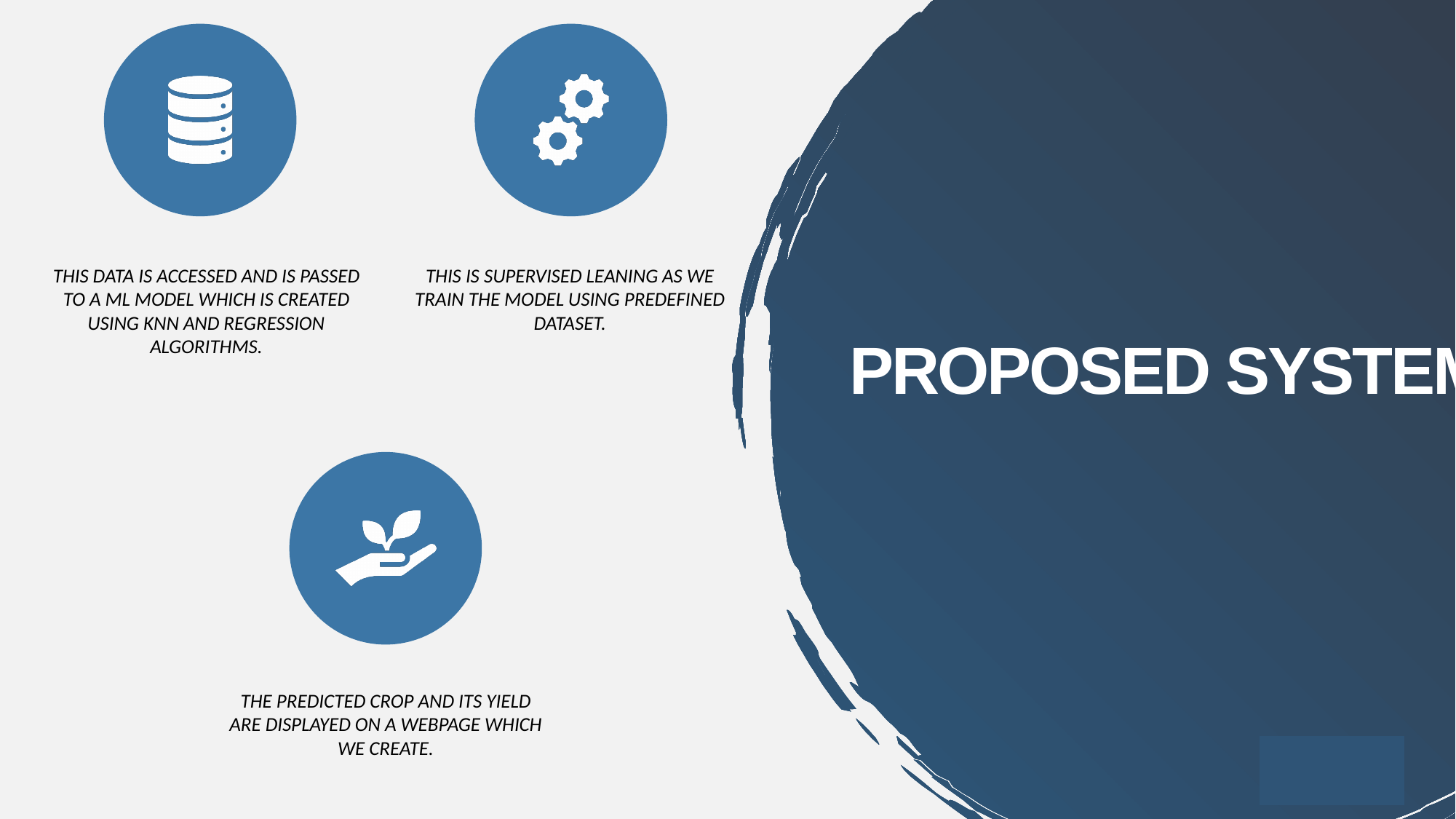

This data is accessed and is passed to a ML model which is created using KNN and regression algorithms.
This is supervised leaning as we train the model using predefined dataset.
The predicted crop and its yield are displayed on a webpage which we create.
# PROPOSED SYSTEM